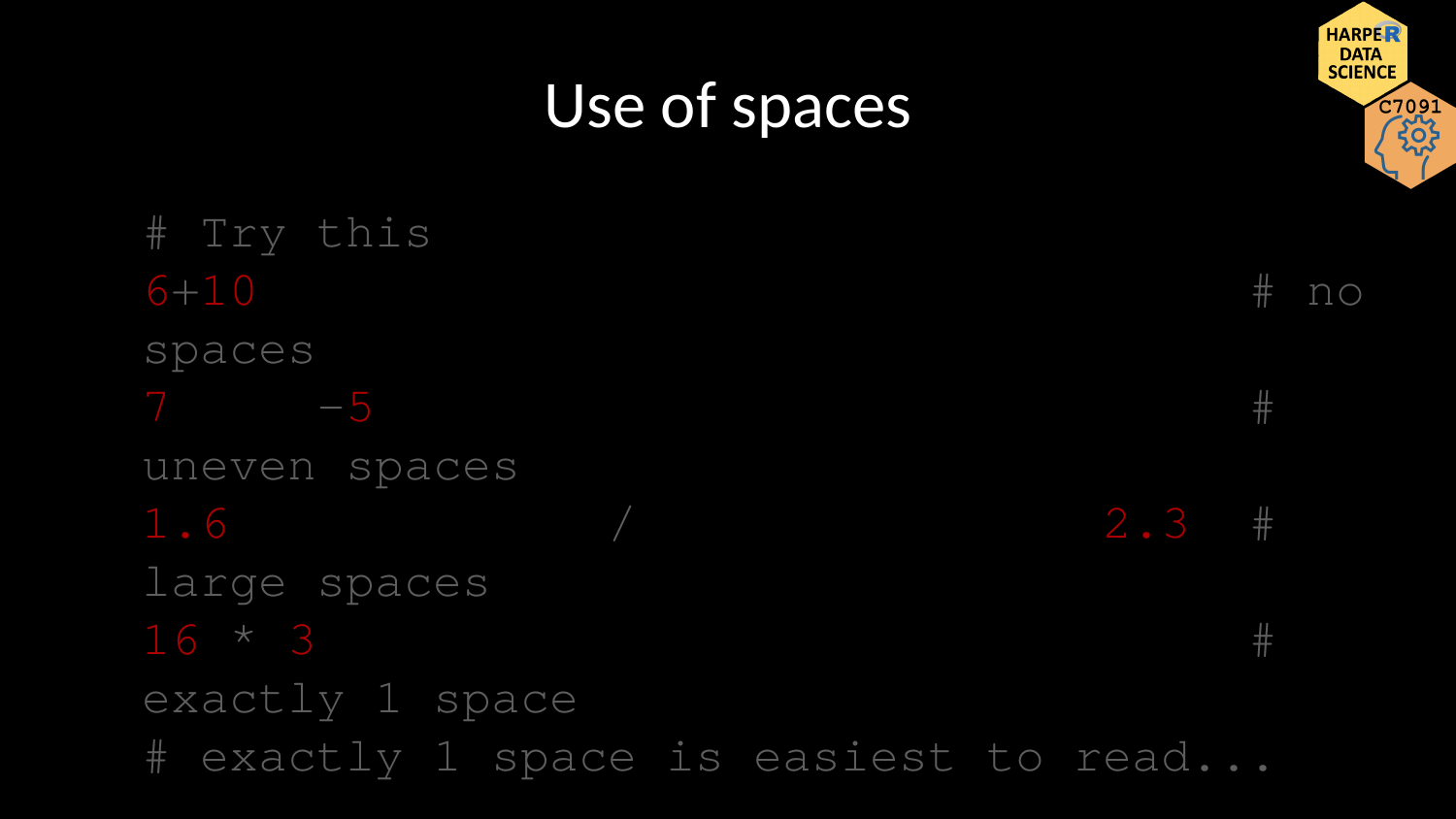

# Use of spaces
# Try this 6+10                                  # no spaces 7     -5                              # uneven spaces 1.6             /                2.3  # large spaces 16 * 3                                # exactly 1 space # exactly 1 space is easiest to read...